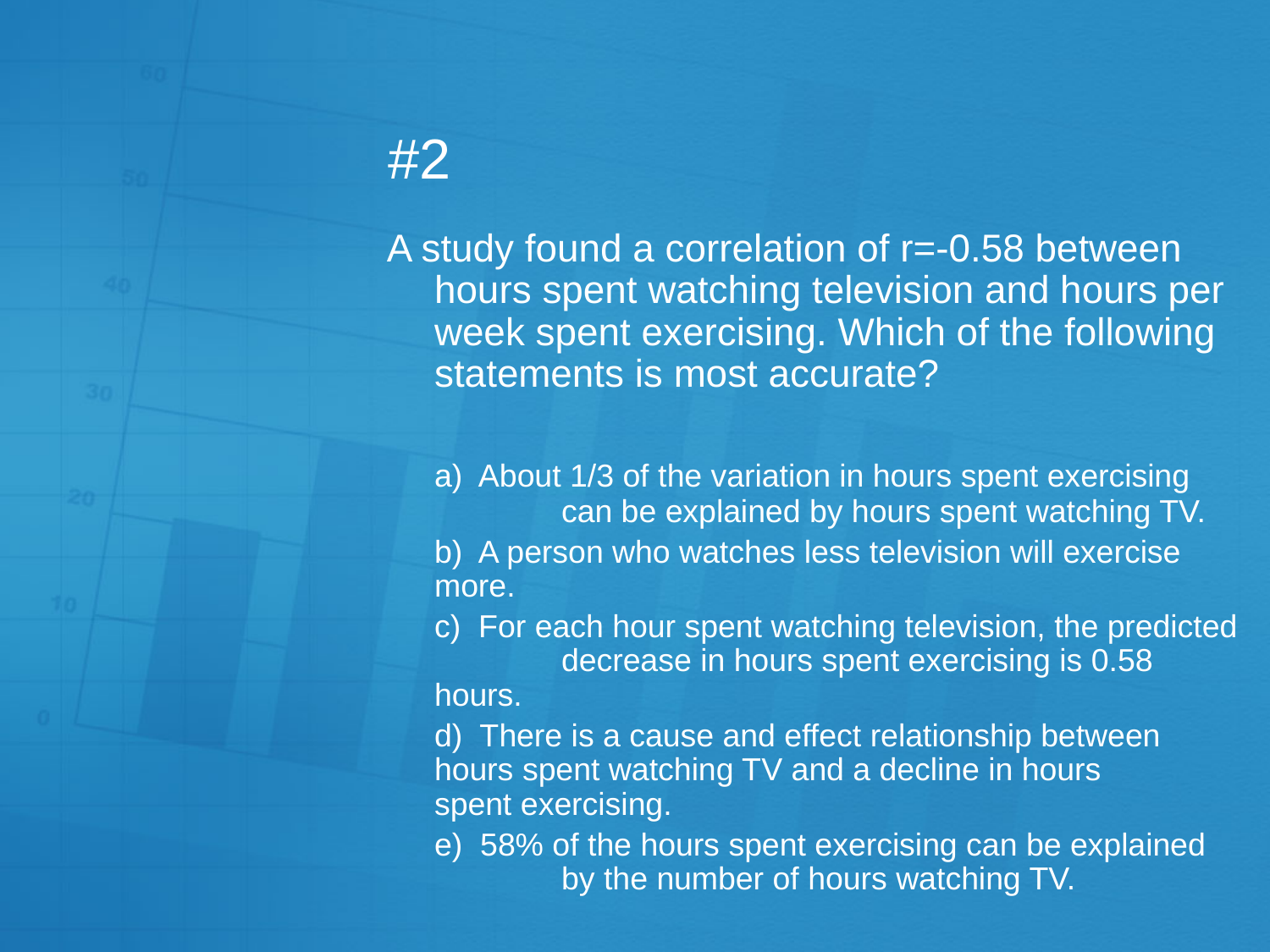

# #2
A study found a correlation of r=-0.58 between hours spent watching television and hours per week spent exercising. Which of the following statements is most accurate?

	a)  About 1/3 of the variation in hours spent exercising 	can be explained by hours spent watching TV.
	b)  A person who watches less television will exercise 	more.
	c)  For each hour spent watching television, the predicted 	decrease in hours spent exercising is 0.58 hours.
	d)  There is a cause and effect relationship between 	hours spent watching TV and a decline in hours 	spent exercising.
	e)  58% of the hours spent exercising can be explained 	by the number of hours watching TV.